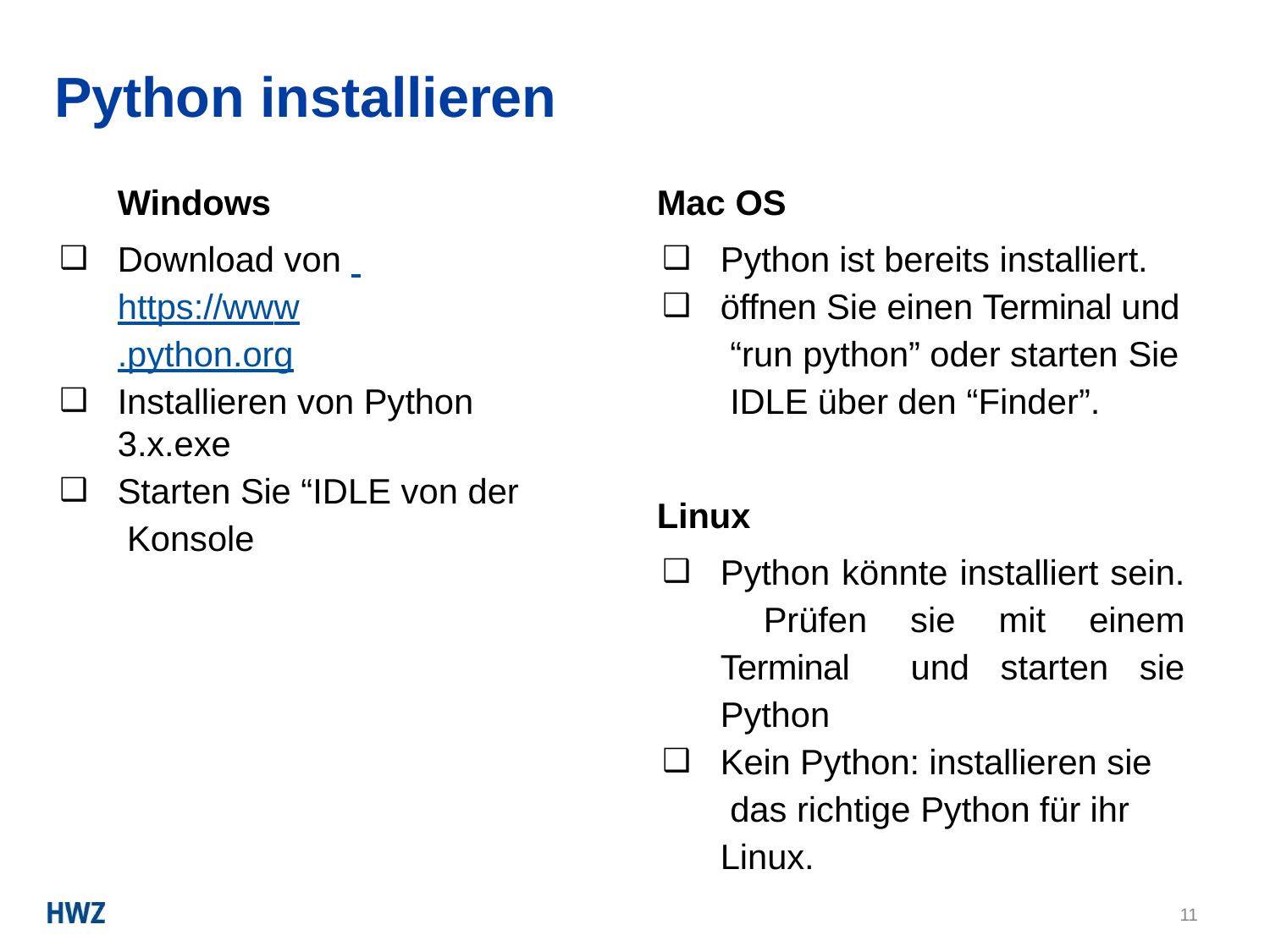

# Python installieren
Windows
Download von  https://www.python.org
Installieren von Python 3.x.exe
Starten Sie “IDLE von der  Konsole
Mac OS
Python ist bereits installiert.
öffnen Sie einen Terminal und  “run python” oder starten Sie  IDLE über den “Finder”.
Linux
Python könnte installiert sein.  Prüfen sie mit einem Terminal  und starten sie Python
Kein Python: installieren sie  das richtige Python für ihr  Linux.
11